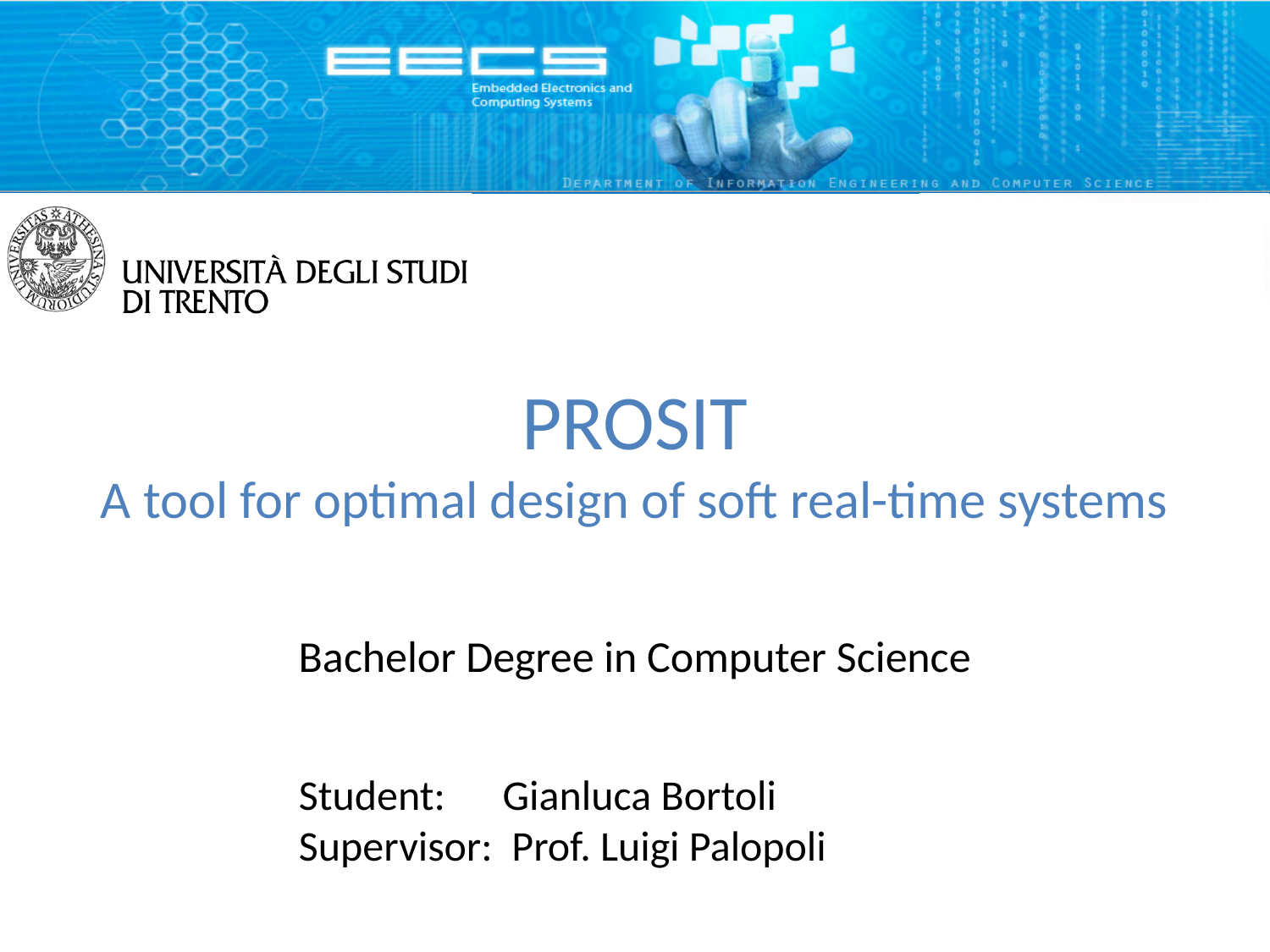

PROSIT
A tool for optimal design of soft real-time systems

Bachelor Degree in Computer Science
   Student:      Gianluca Bortoli
   Supervisor:  Prof. Luigi Palopoli